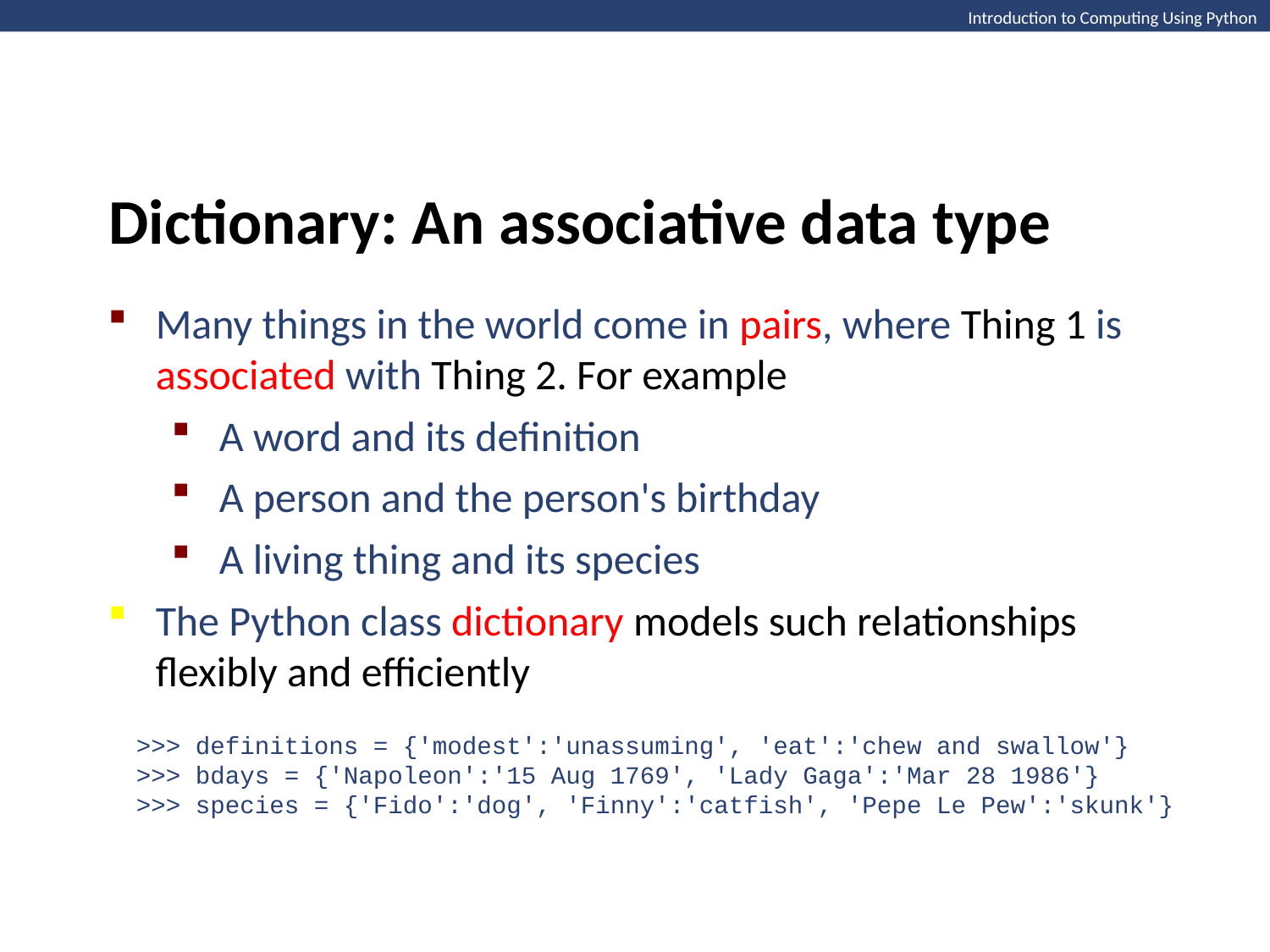

Introduction to Computing Using Python
Dictionary: An associative data type
Many things in the world come in pairs, where Thing 1 is associated with Thing 2. For example
A word and its definition
A person and the person's birthday
A living thing and its species
The Python class dictionary models such relationships flexibly and efficiently
>>> definitions = {'modest':'unassuming', 'eat':'chew and swallow'}
>>> bdays = {'Napoleon':'15 Aug 1769', 'Lady Gaga':'Mar 28 1986'}
>>> species = {'Fido':'dog', 'Finny':'catfish', 'Pepe Le Pew':'skunk'}